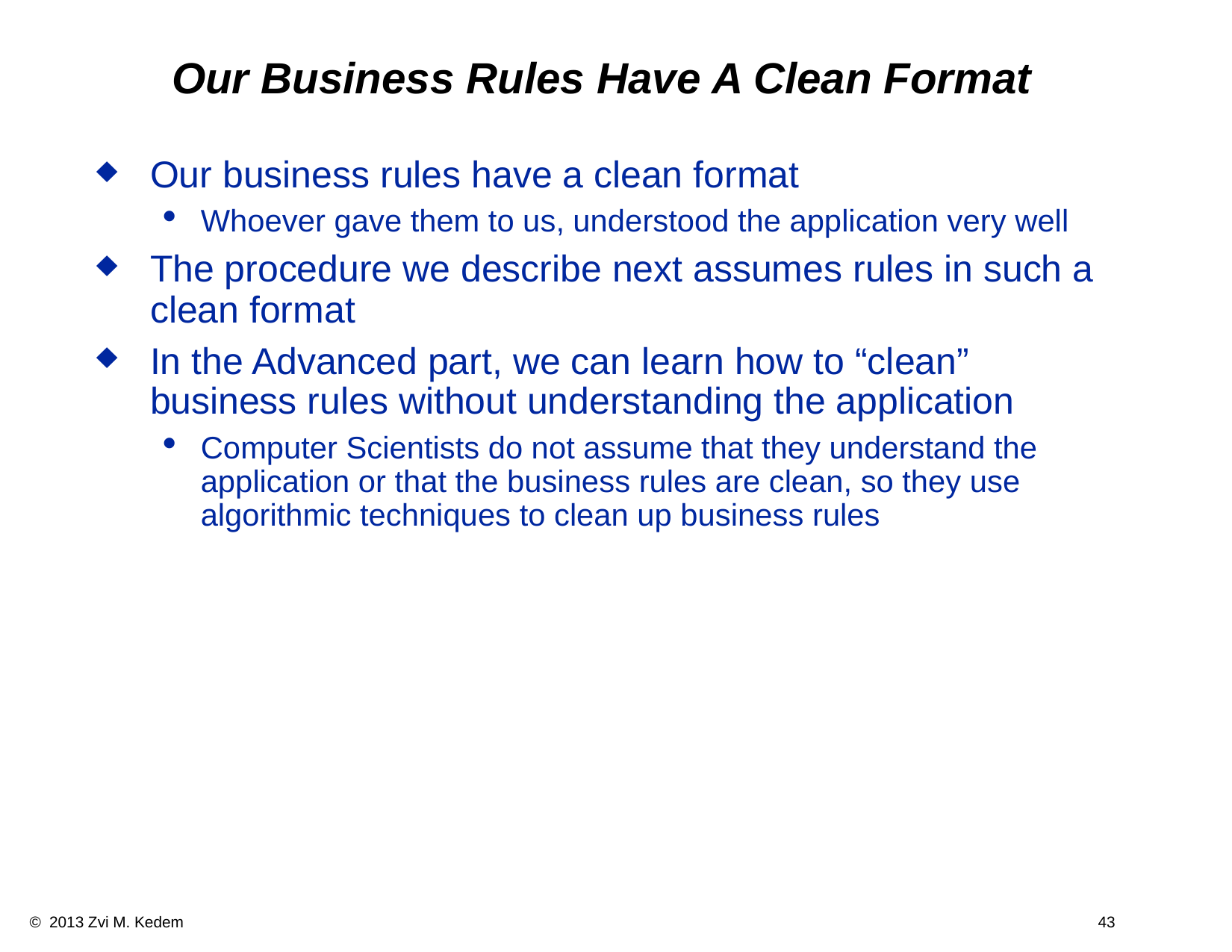

# Our Business Rules Have A Clean Format
Our business rules have a clean format
Whoever gave them to us, understood the application very well
The procedure we describe next assumes rules in such a clean format
In the Advanced part, we can learn how to “clean” business rules without understanding the application
Computer Scientists do not assume that they understand the application or that the business rules are clean, so they use algorithmic techniques to clean up business rules